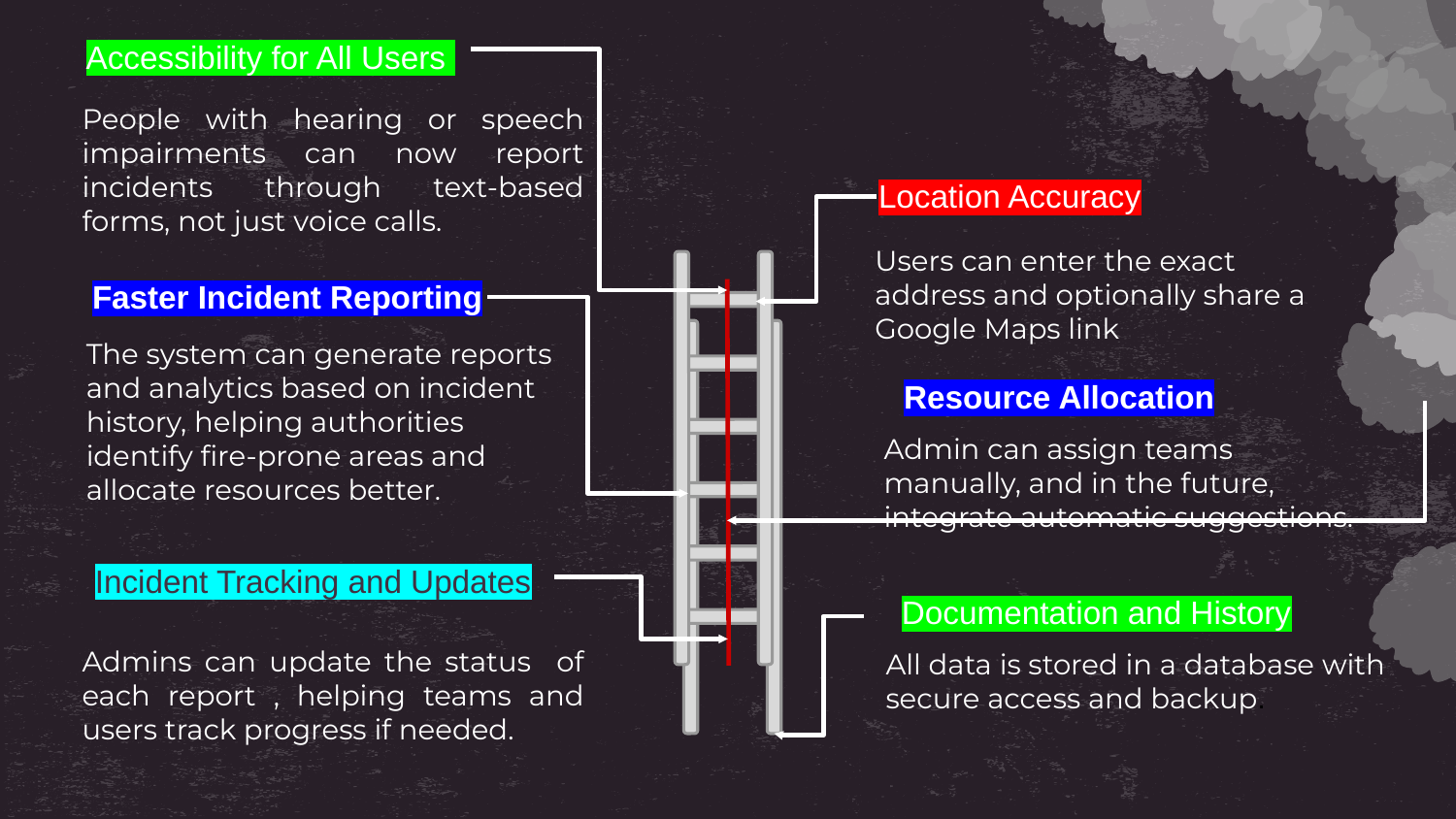

Accessibility for All Users
People with hearing or speech impairments can now report incidents through text-based forms, not just voice calls.
Location Accuracy
Users can enter the exact address and optionally share a Google Maps link

Faster Incident Reporting
The system can generate reports and analytics based on incident history, helping authorities identify fire-prone areas and allocate resources better.
Resource Allocation
Admin can assign teams manually, and in the future, integrate automatic suggestions.
Incident Tracking and Updates

Documentation and History
Admins can update the status  of each report , helping teams and users track progress if needed.
All data is stored in a database with secure access and backup.